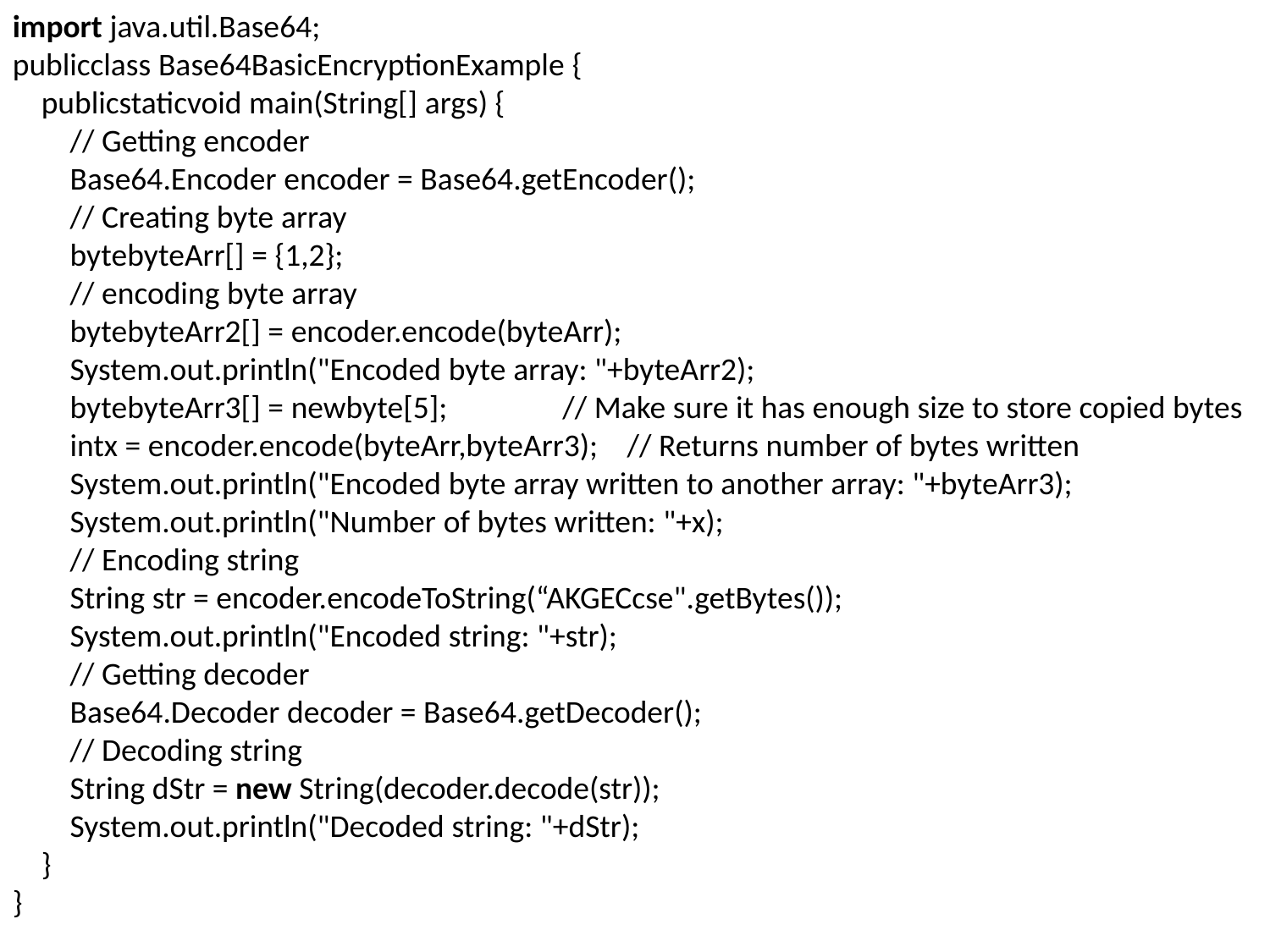

import java.util.Base64;
publicclass Base64BasicEncryptionExample {
    publicstaticvoid main(String[] args) {
        // Getting encoder
        Base64.Encoder encoder = Base64.getEncoder();
        // Creating byte array
        bytebyteArr[] = {1,2};
        // encoding byte array
        bytebyteArr2[] = encoder.encode(byteArr);
        System.out.println("Encoded byte array: "+byteArr2);
        bytebyteArr3[] = newbyte[5];                // Make sure it has enough size to store copied bytes
        intx = encoder.encode(byteArr,byteArr3);    // Returns number of bytes written
        System.out.println("Encoded byte array written to another array: "+byteArr3);
        System.out.println("Number of bytes written: "+x);
        // Encoding string
        String str = encoder.encodeToString(“AKGECcse".getBytes());
        System.out.println("Encoded string: "+str);
        // Getting decoder
        Base64.Decoder decoder = Base64.getDecoder();
        // Decoding string
        String dStr = new String(decoder.decode(str));
        System.out.println("Decoded string: "+dStr);
    }
}